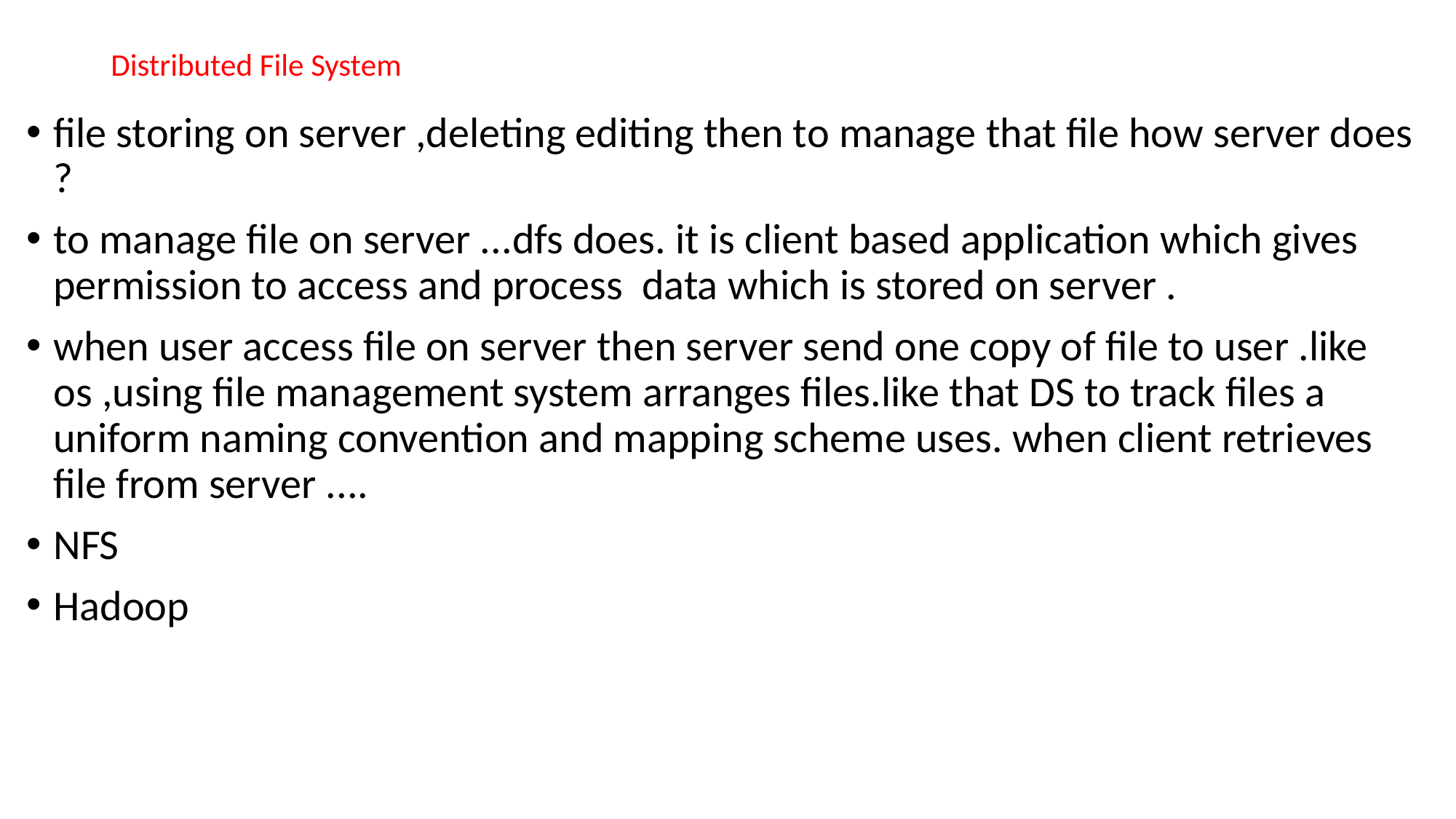

# Distributed File System
file storing on server ,deleting editing then to manage that file how server does ?
to manage file on server ...dfs does. it is client based application which gives permission to access and process  data which is stored on server .
when user access file on server then server send one copy of file to user .like os ,using file management system arranges files.like that DS to track files a uniform naming convention and mapping scheme uses. when client retrieves file from server ....
NFS
Hadoop